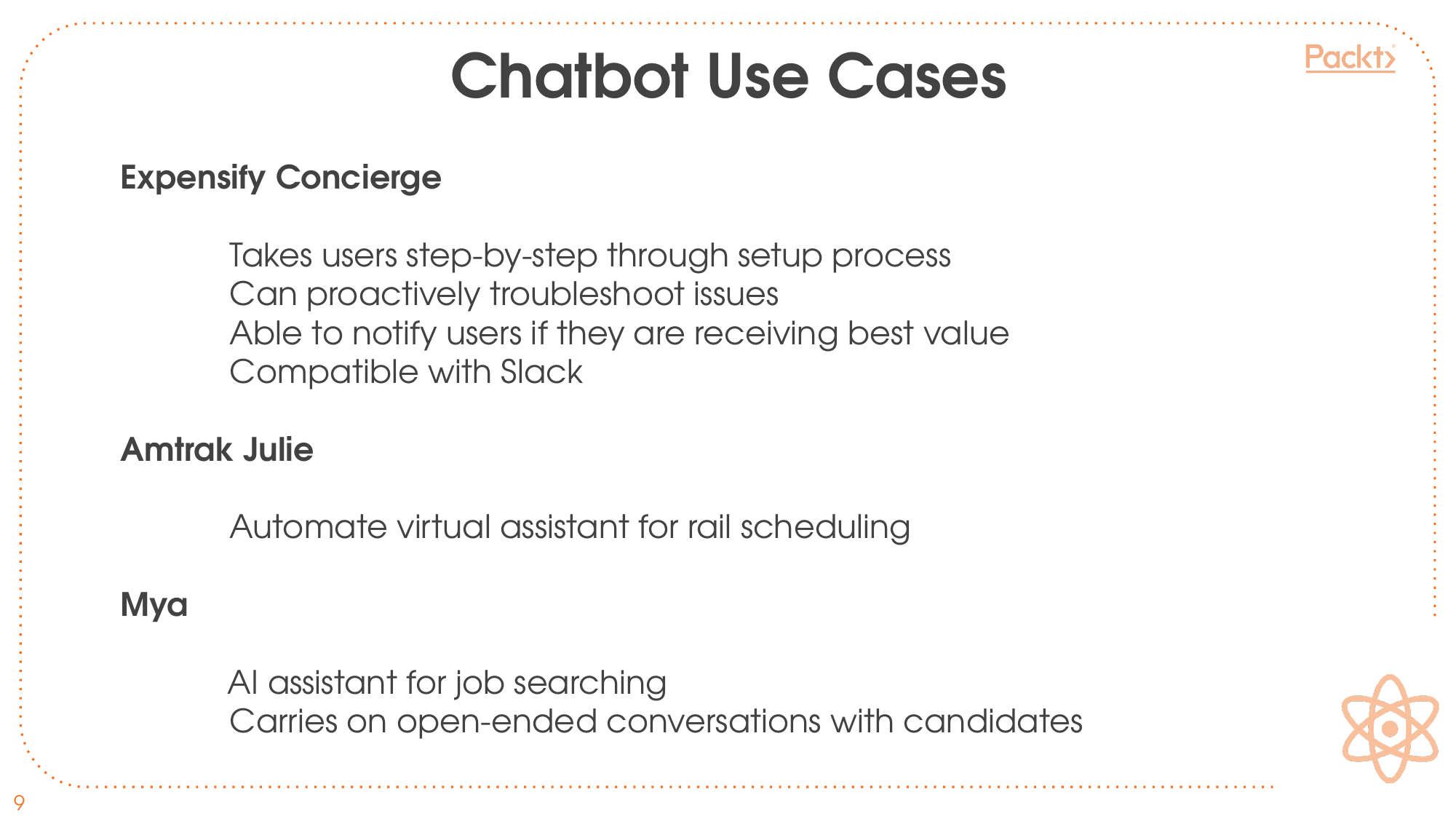

Chatbot Use Cases
Slide49
Expensify Concierge
	Takes users step-by-step through setup process
	Can proactively troubleshoot issues
	Able to notify users if they are receiving best value
	Compatible with Slack

Amtrak Julie

	Automate virtual assistant for rail scheduling

Mya

            AI assistant for job searching
	Carries on open-ended conversations with candidates
9